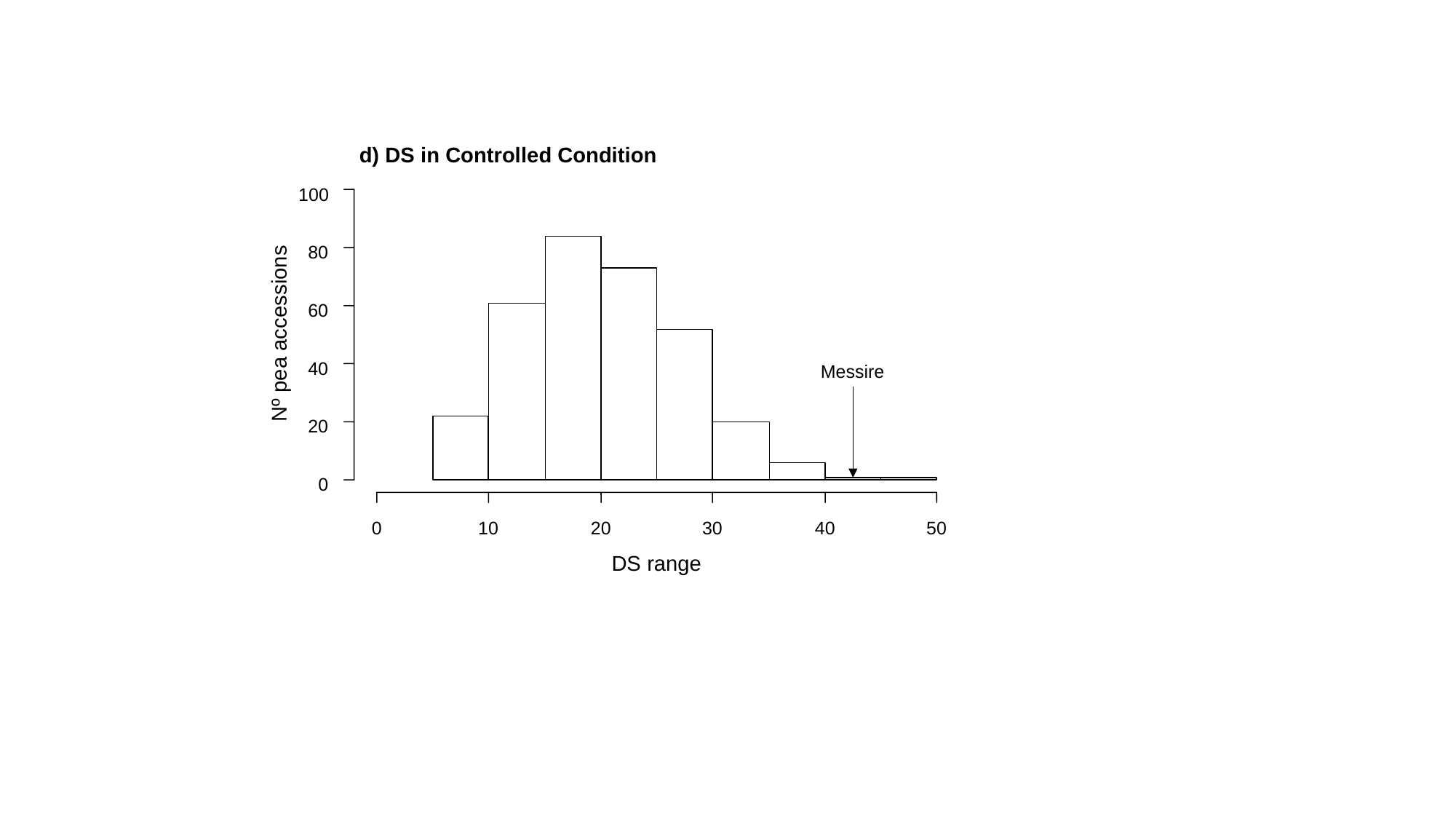

d) DS in Controlled Condition
100

80

60

Nº pea accessions

40

20

0

0
10
20
30
40
50
DS range
Messire